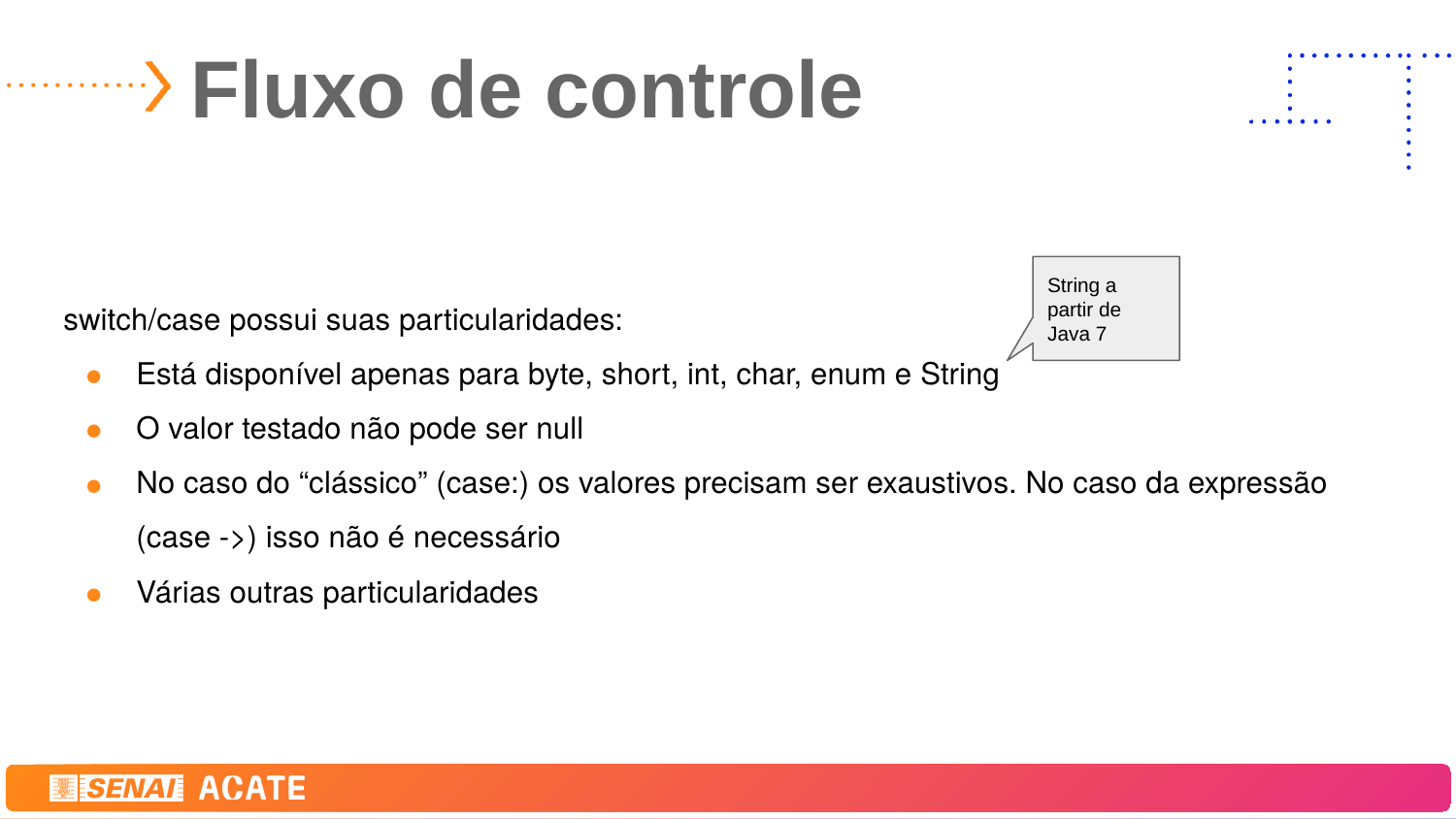

# Fluxo de controle
switch/case possui suas particularidades:
Está disponível apenas para byte, short, int, char, enum e String
O valor testado não pode ser null
No caso do “clássico” (case:) os valores precisam ser exaustivos. No caso da expressão (case ->) isso não é necessário
Várias outras particularidades
String a partir de Java 7